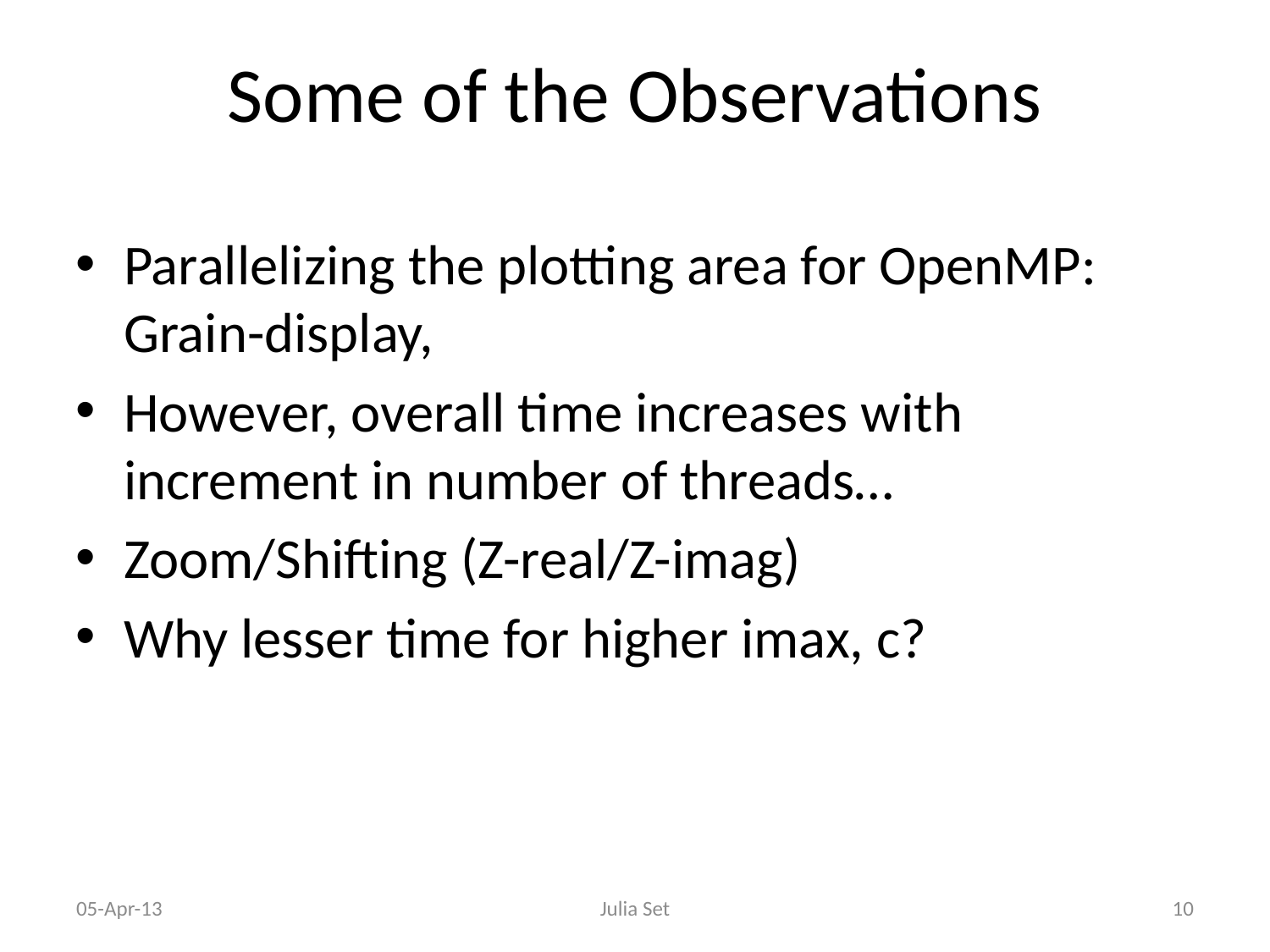

Some of the Observations
Parallelizing the plotting area for OpenMP: Grain-display,
However, overall time increases with increment in number of threads…
Zoom/Shifting (Z-real/Z-imag)
Why lesser time for higher imax, c?

05-Apr-13
Julia Set
10